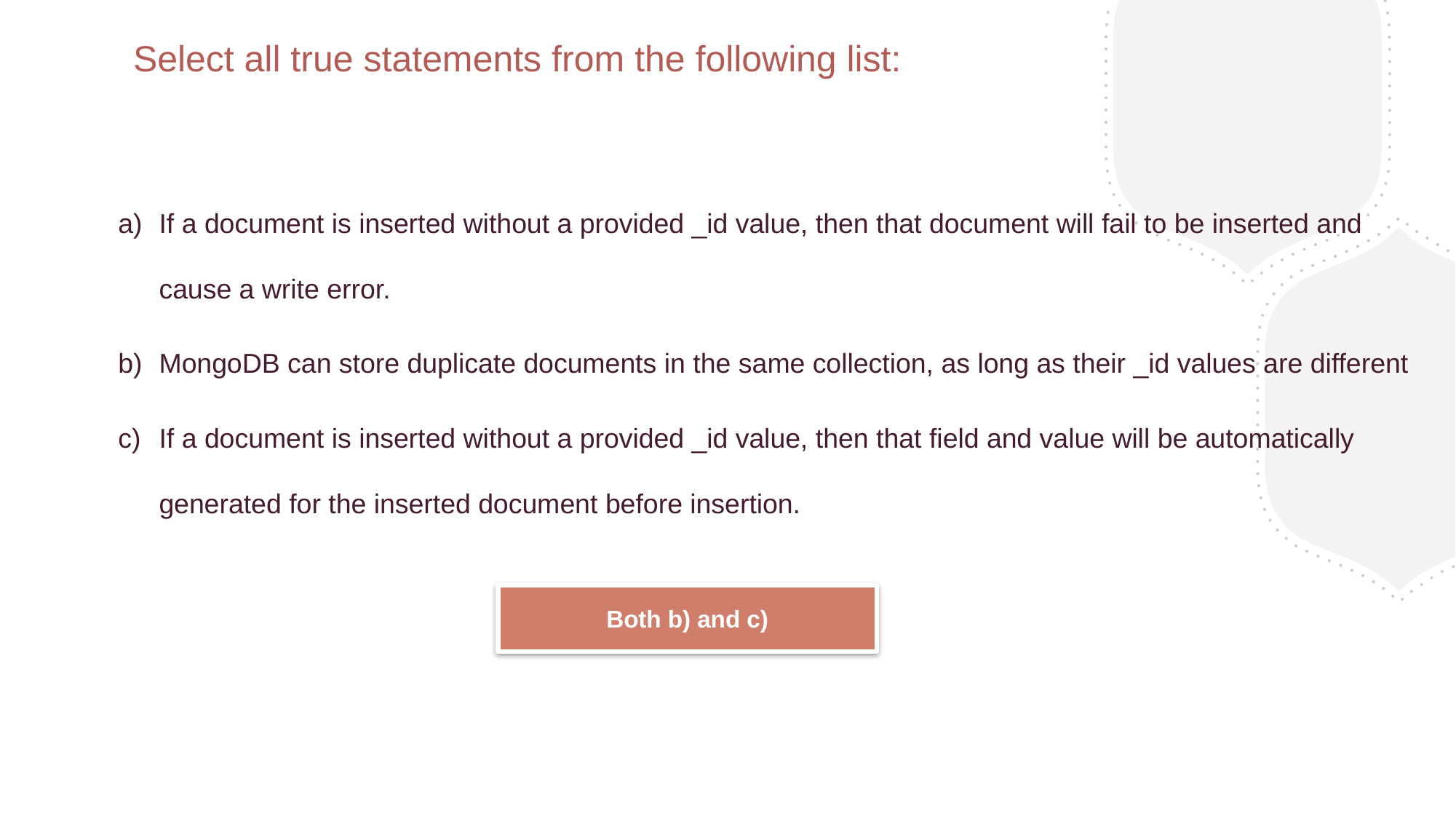

Select all true statements from the following list:
If a document is inserted without a provided _id value, then that document will fail to be inserted and cause a write error.
MongoDB can store duplicate documents in the same collection, as long as their _id values are different
If a document is inserted without a provided _id value, then that field and value will be automatically generated for the inserted document before insertion.
Both b) and c)